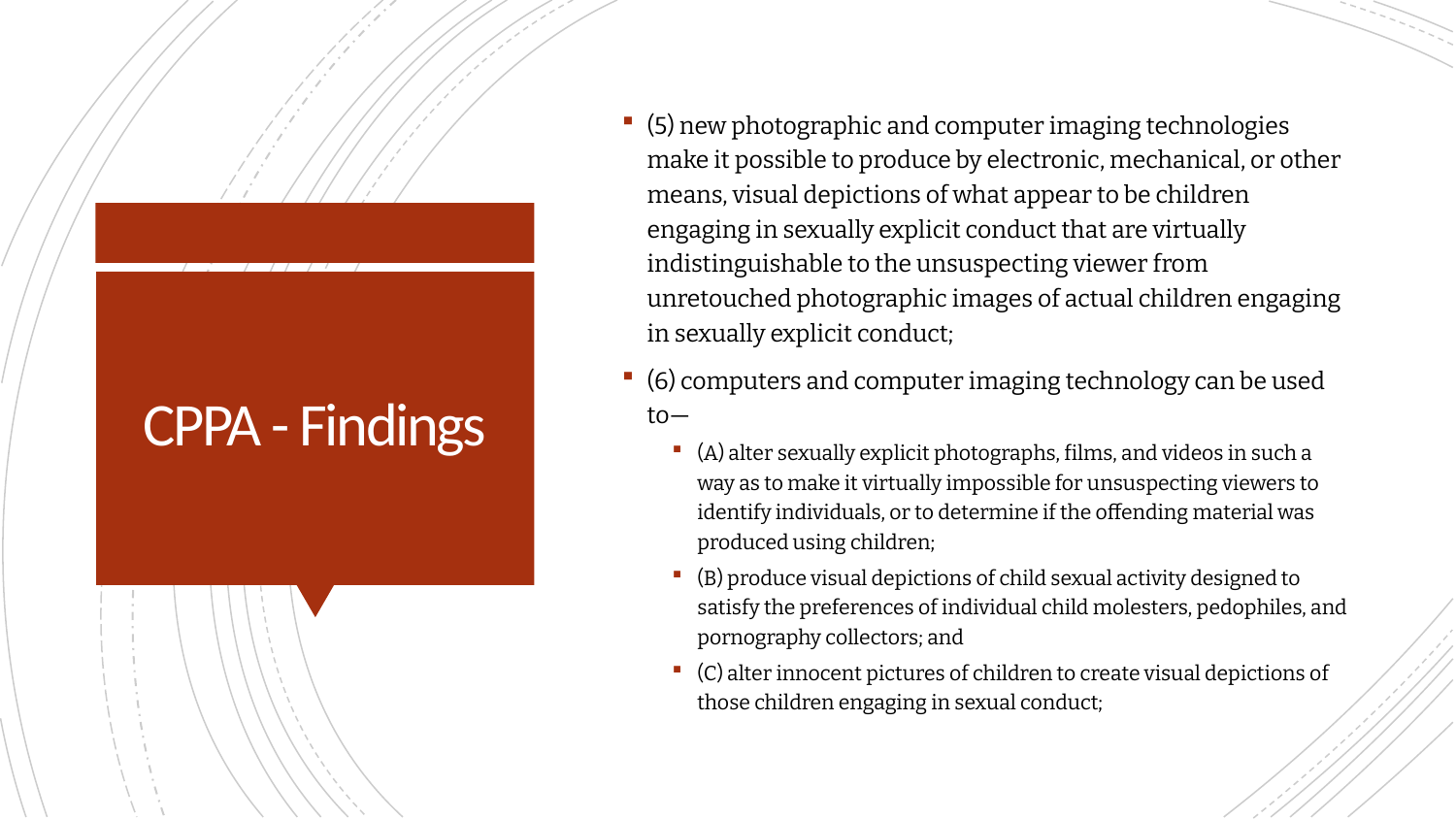

(5) new photographic and computer imaging technologies make it possible to produce by electronic, mechanical, or other means, visual depictions of what appear to be children engaging in sexually explicit conduct that are virtually indistinguishable to the unsuspecting viewer from unretouched photographic images of actual children engaging in sexually explicit conduct;
(6) computers and computer imaging technology can be used to—
(A) alter sexually explicit photographs, films, and videos in such a way as to make it virtually impossible for unsuspecting viewers to identify individuals, or to determine if the offending material was produced using children;
(B) produce visual depictions of child sexual activity designed to satisfy the preferences of individual child molesters, pedophiles, and pornography collectors; and
(C) alter innocent pictures of children to create visual depictions of those children engaging in sexual conduct;
# CPPA - Findings